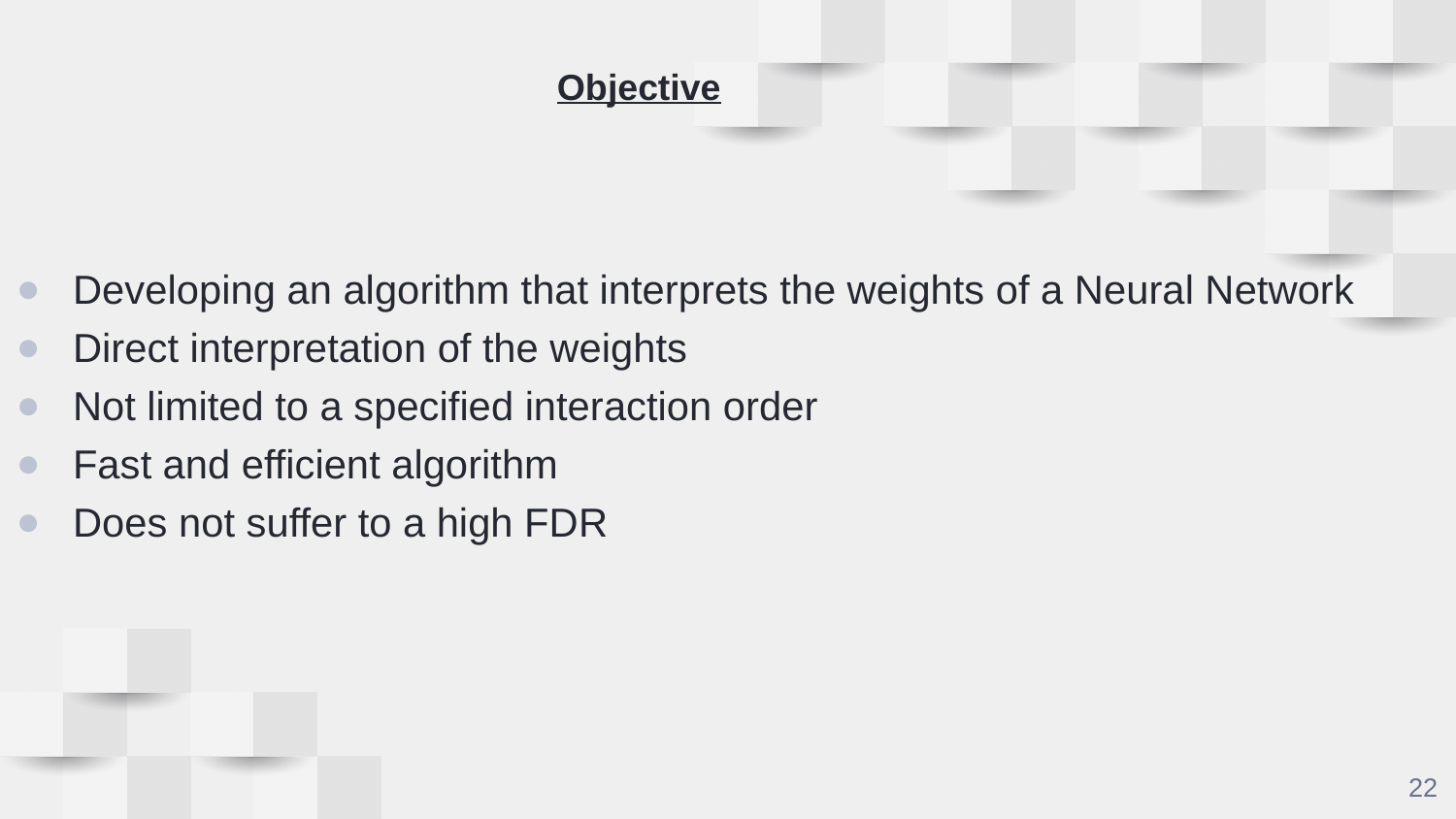

# Objective

Developing an algorithm that interprets the weights of a Neural Network
Direct interpretation of the weights
Not limited to a specified interaction order
Fast and efficient algorithm
Does not suffer to a high FDR

22